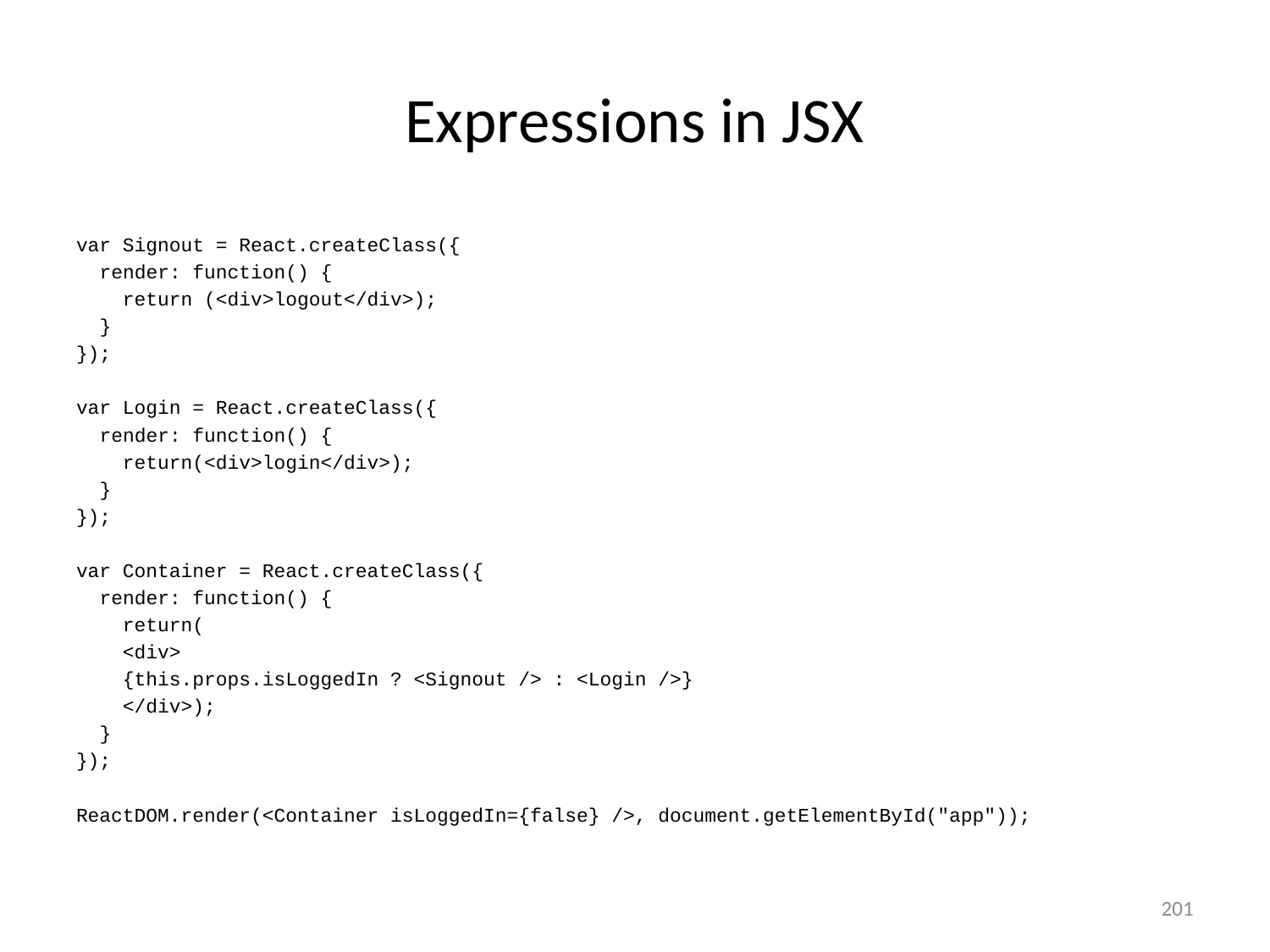

# Expressions in JSX
var Signout = React.createClass({
  render: function() {
    return (<div>logout</div>);
  }
});

var Login = React.createClass({
  render: function() {
    return(<div>login</div>);
  }
});

var Container = React.createClass({
  render: function() {
    return(
    <div>
    {this.props.isLoggedIn ? <Signout /> : <Login />}
    </div>);
  }
});

ReactDOM.render(<Container isLoggedIn={false} />, document.getElementById("app"));
201